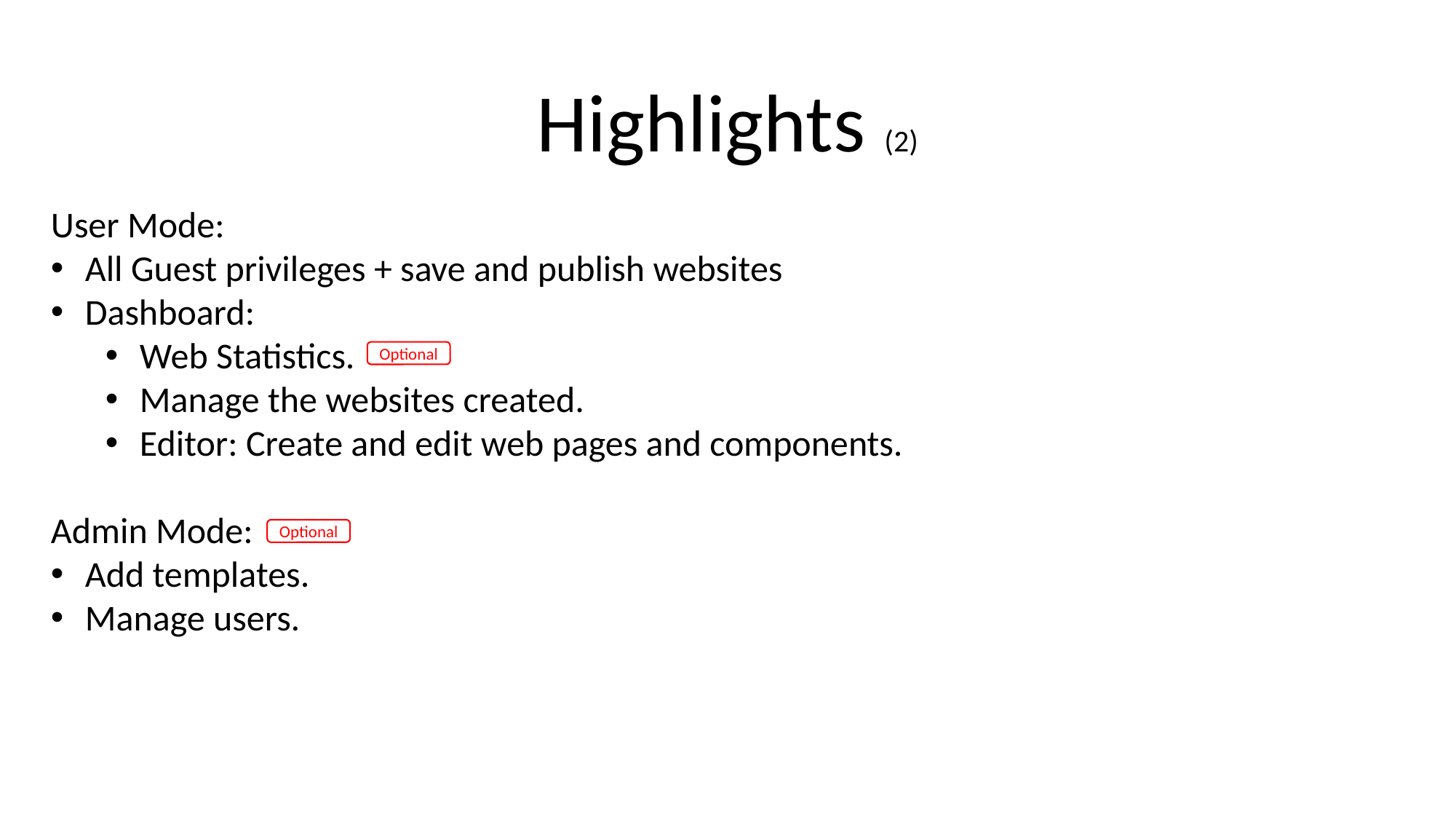

Highlights (2)
User Mode:
All Guest privileges + save and publish websites
Dashboard:
Web Statistics.
Manage the websites created.
Editor: Create and edit web pages and components.

Admin Mode:
Add templates.
Manage users.
Optional
Optional